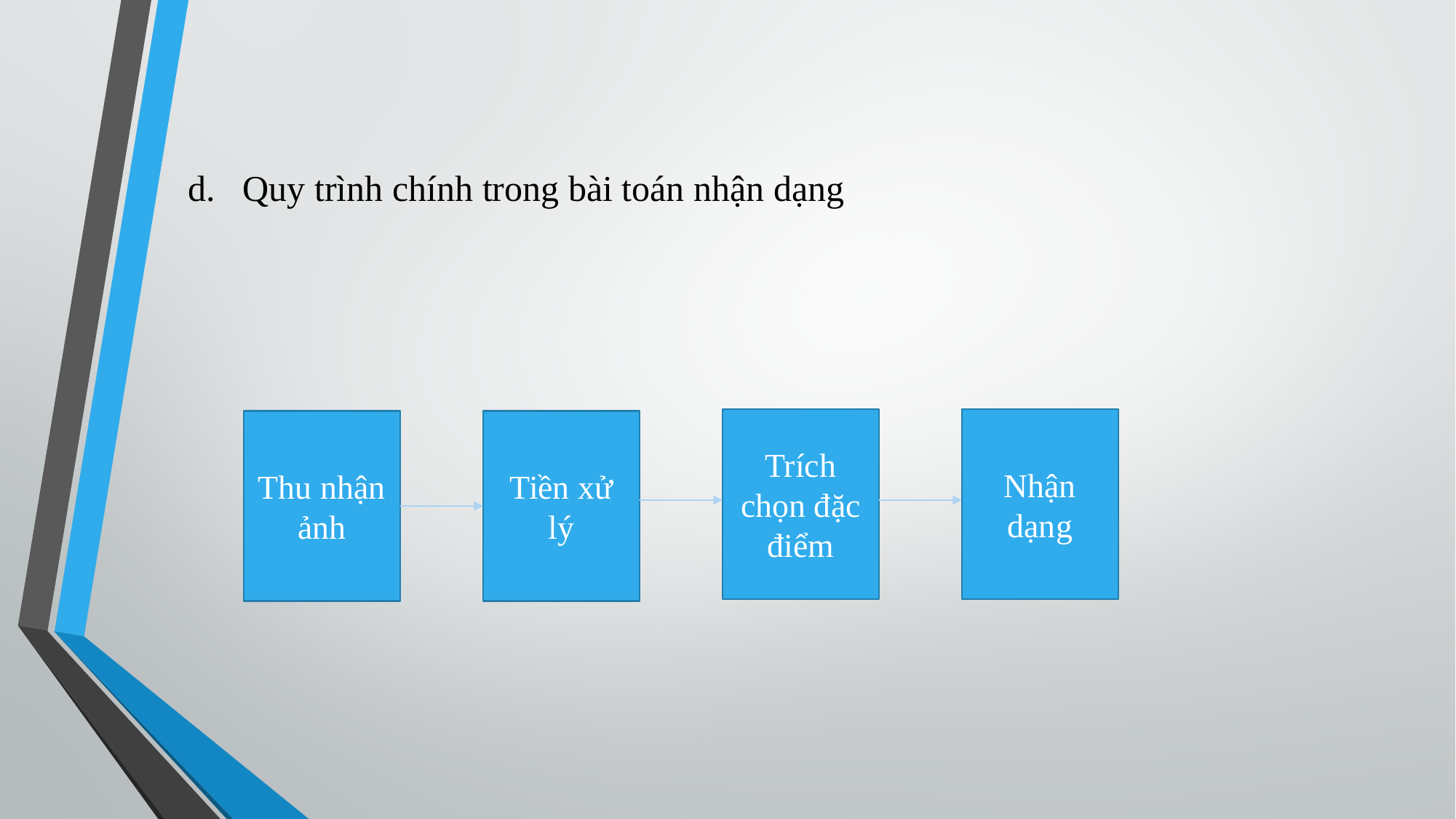

# Quy trình chính trong bài toán nhận dạng

Trích chọn đặc điểm
Nhận dạng
Thu nhận ảnh
Tiền xử lý